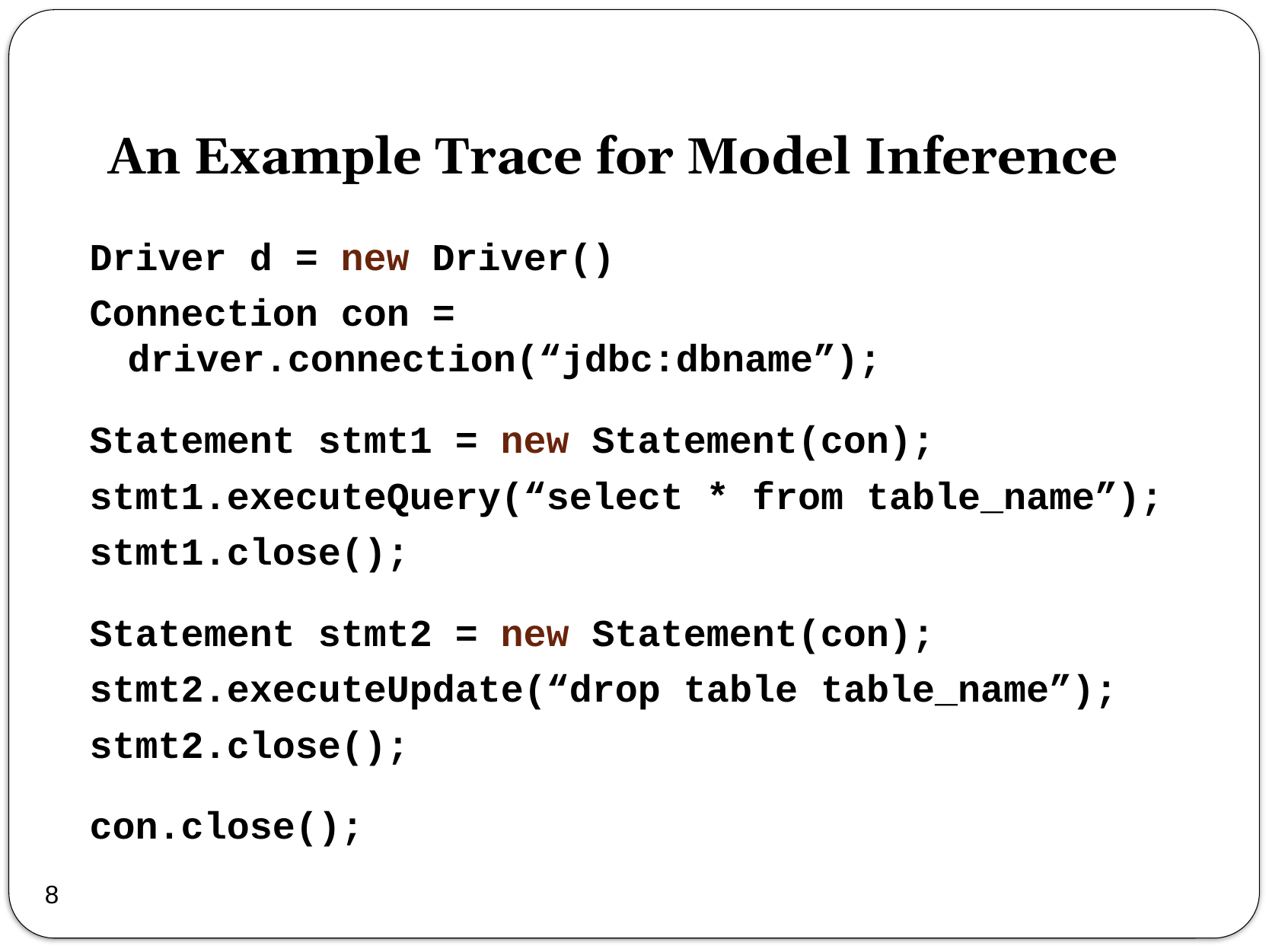

# An Example Trace for Model Inference

Driver d = new Driver()
Connection con = driver.connection(“jdbc:dbname”);

Statement stmt1 = new Statement(con);
stmt1.executeQuery(“select * from table_name”);
stmt1.close();

Statement stmt2 = new Statement(con);
stmt2.executeUpdate(“drop table table_name”);
stmt2.close();

con.close();

8